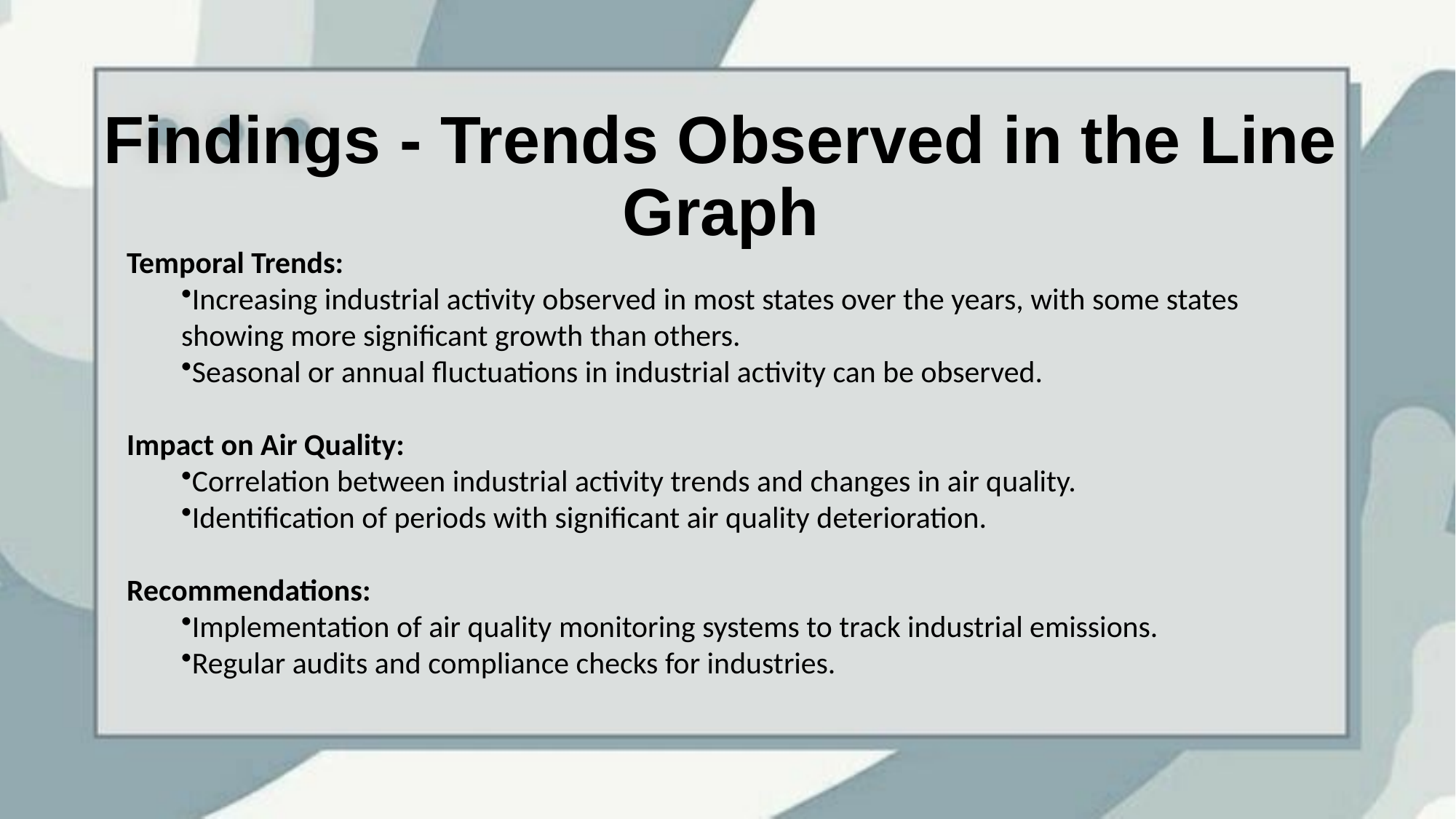

# Findings - Trends Observed in the Line Graph
Temporal Trends:
Increasing industrial activity observed in most states over the years, with some states showing more significant growth than others.
Seasonal or annual fluctuations in industrial activity can be observed.

Impact on Air Quality:
Correlation between industrial activity trends and changes in air quality.
Identification of periods with significant air quality deterioration.

Recommendations:
Implementation of air quality monitoring systems to track industrial emissions.
Regular audits and compliance checks for industries.